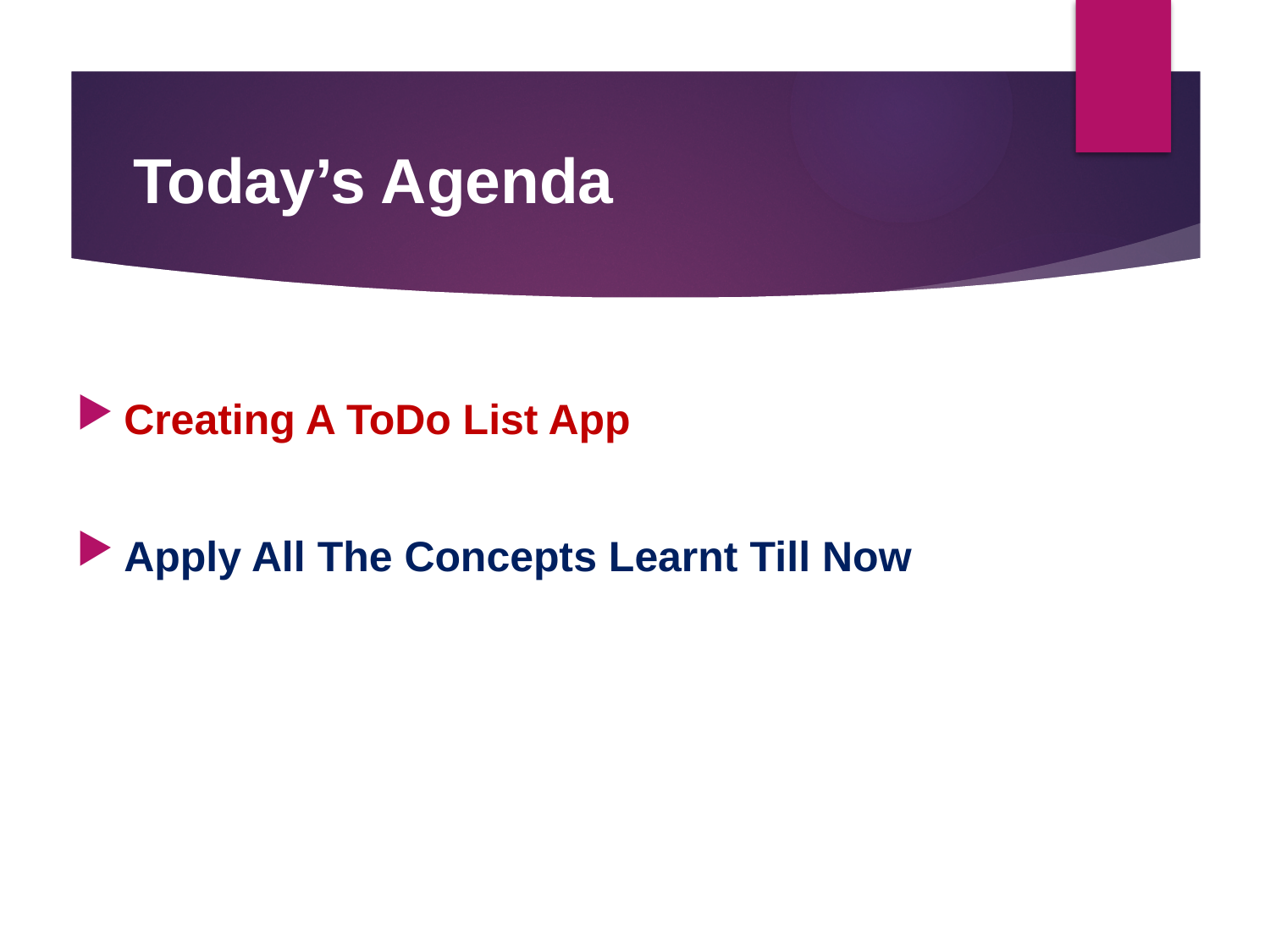

# Today’s Agenda

Creating A ToDo List App

Apply All The Concepts Learnt Till Now